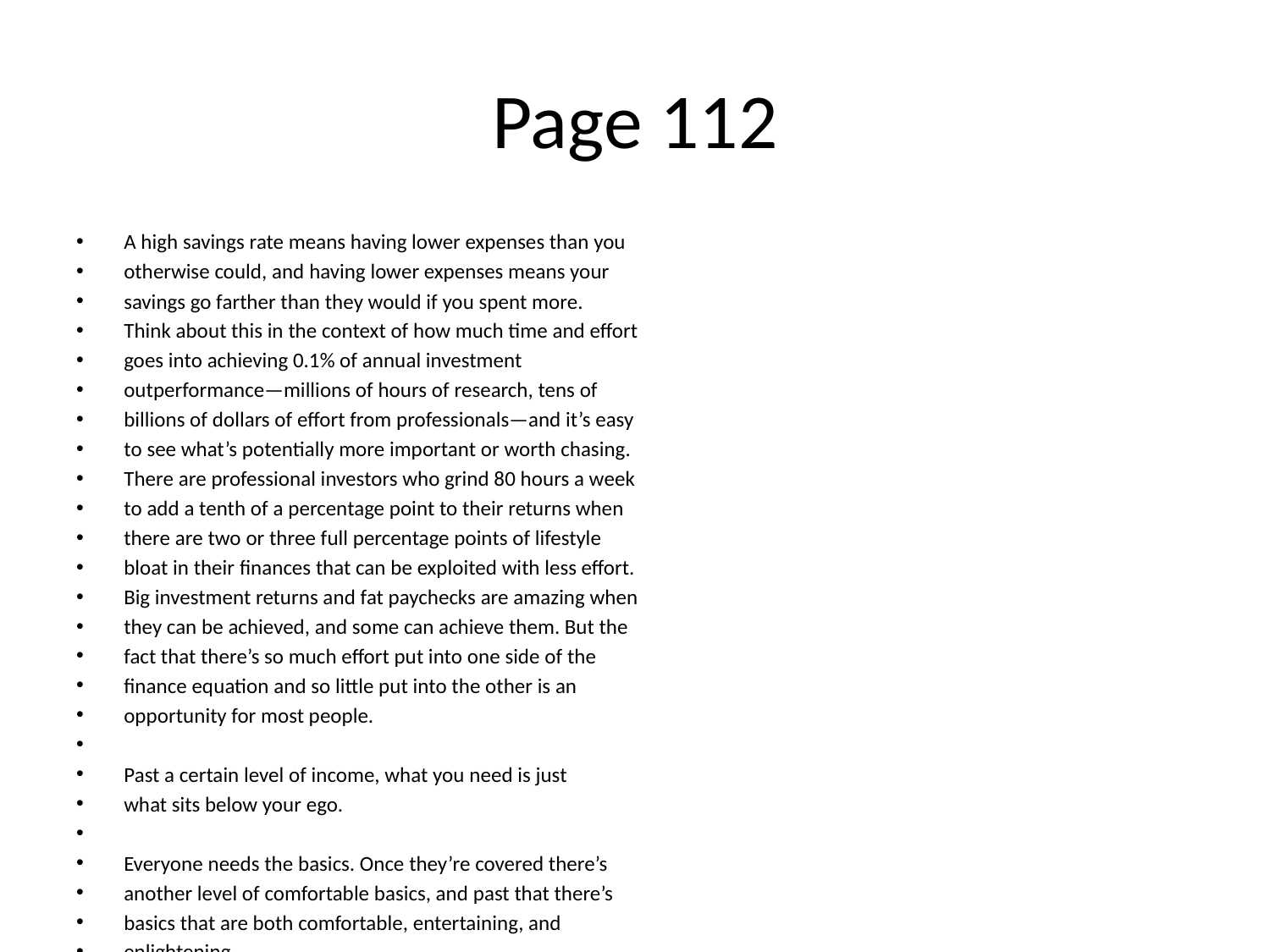

# Page 112
A high savings rate means having lower expenses than you
otherwise could, and having lower expenses means your
savings go farther than they would if you spent more.
Think about this in the context of how much time and eﬀort
goes into achieving 0.1% of annual investment
outperformance—millions of hours of research, tens of
billions of dollars of eﬀort from professionals—and it’s easy
to see what’s potentially more important or worth chasing.
There are professional investors who grind 80 hours a week
to add a tenth of a percentage point to their returns when
there are two or three full percentage points of lifestyle
bloat in their ﬁnances that can be exploited with less eﬀort.
Big investment returns and fat paychecks are amazing when
they can be achieved, and some can achieve them. But the
fact that there’s so much eﬀort put into one side of the
ﬁnance equation and so little put into the other is an
opportunity for most people.

Past a certain level of income, what you need is just
what sits below your ego.

Everyone needs the basics. Once they’re covered there’s
another level of comfortable basics, and past that there’s
basics that are both comfortable, entertaining, and
enlightening.
But spending beyond a pretty low level of materialism is
mostly a reﬂection of ego approaching income, a way to
spend money to show people that you have (or had) money.